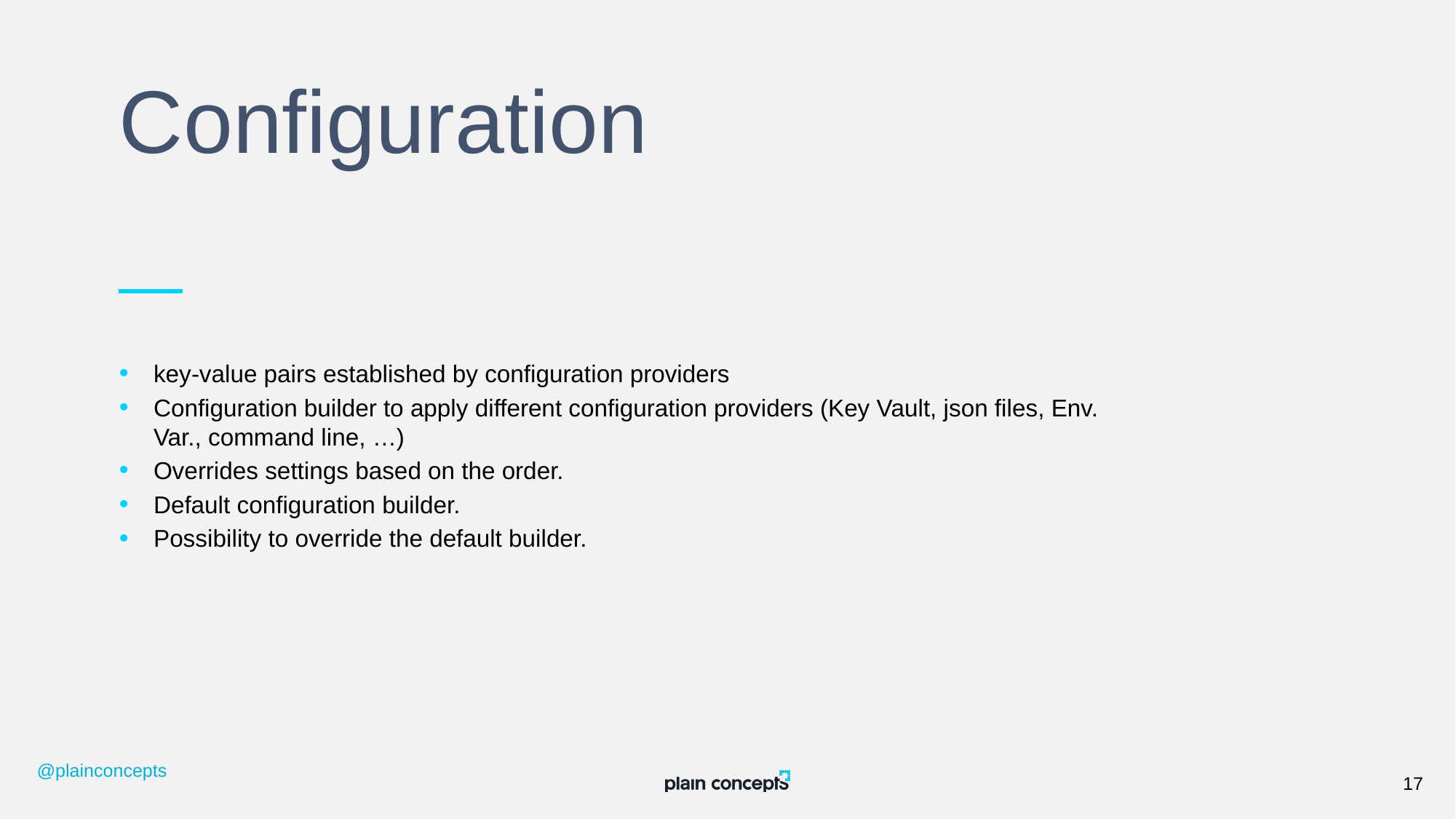

# Configuration
key-value pairs established by configuration providers
Configuration builder to apply different configuration providers (Key Vault, json files, Env. Var., command line, …)
Overrides settings based on the order.
Default configuration builder.
Possibility to override the default builder.
@plainconcepts

17